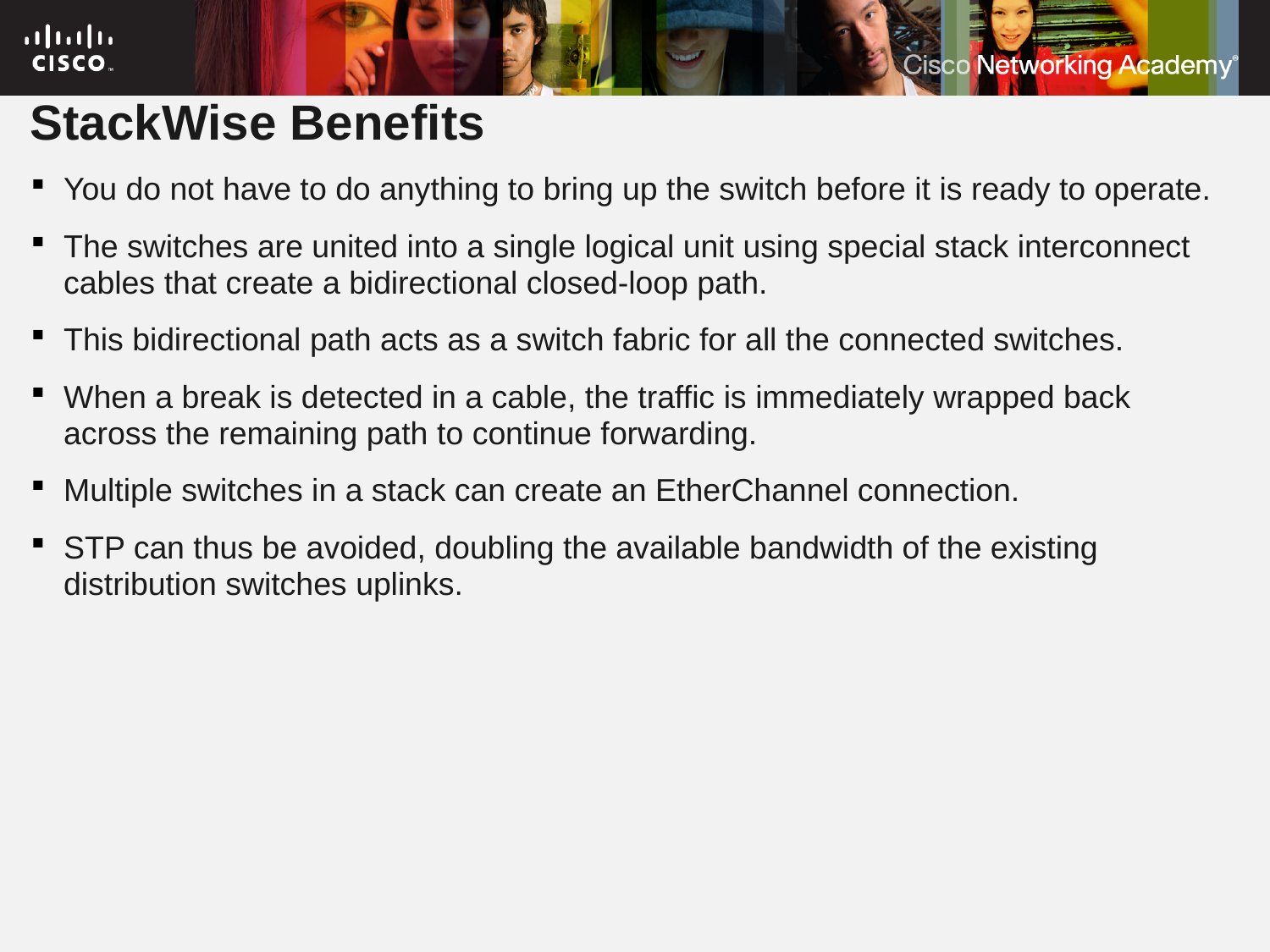

# StackWise Benefits
You do not have to do anything to bring up the switch before it is ready to operate.
The switches are united into a single logical unit using special stack interconnect cables that create a bidirectional closed-loop path.
This bidirectional path acts as a switch fabric for all the connected switches.
When a break is detected in a cable, the traffic is immediately wrapped back across the remaining path to continue forwarding.
Multiple switches in a stack can create an EtherChannel connection.
STP can thus be avoided, doubling the available bandwidth of the existing distribution switches uplinks.